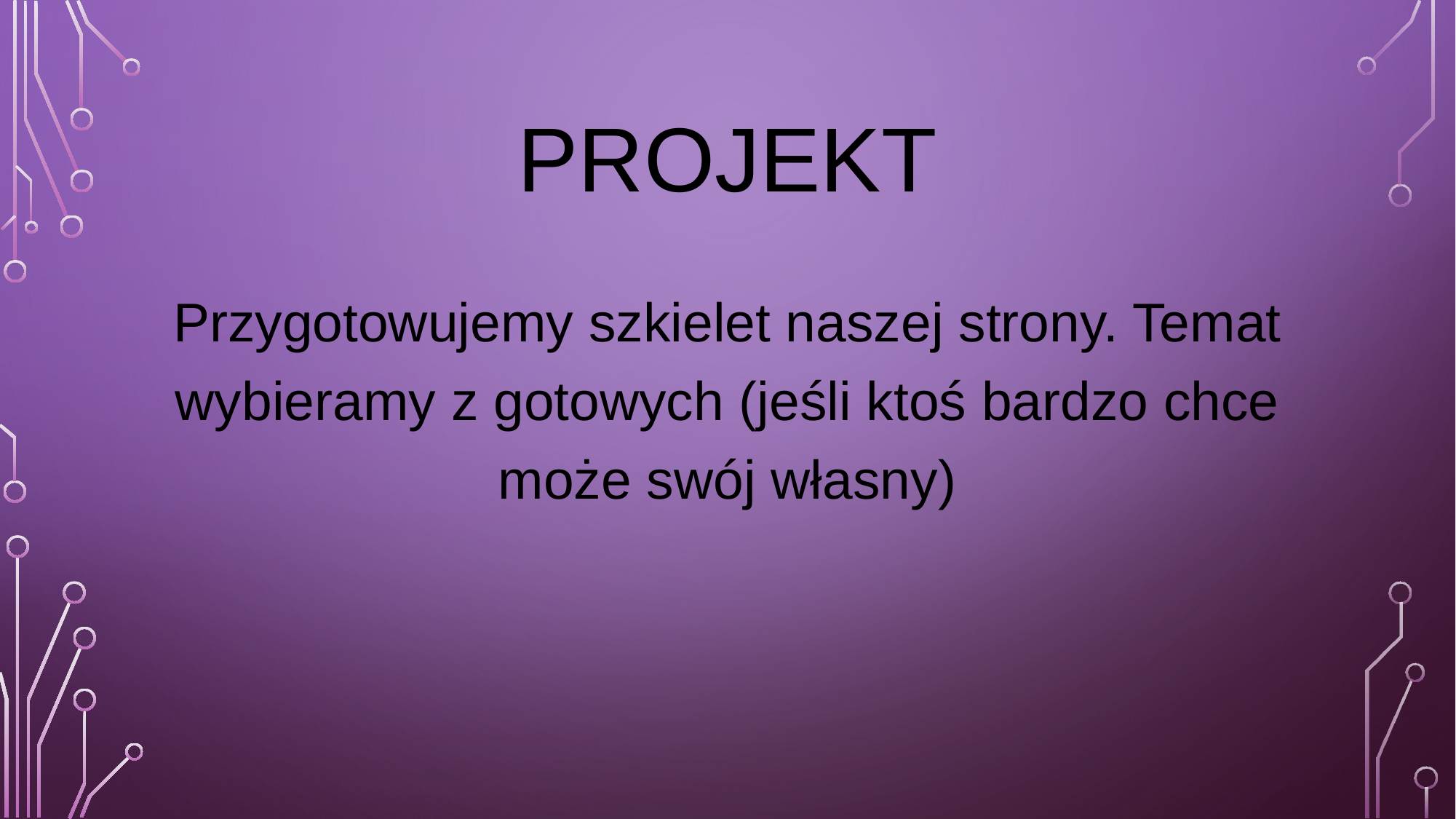

# PROJEKT
Przygotowujemy szkielet naszej strony. Temat wybieramy z gotowych (jeśli ktoś bardzo chce może swój własny)